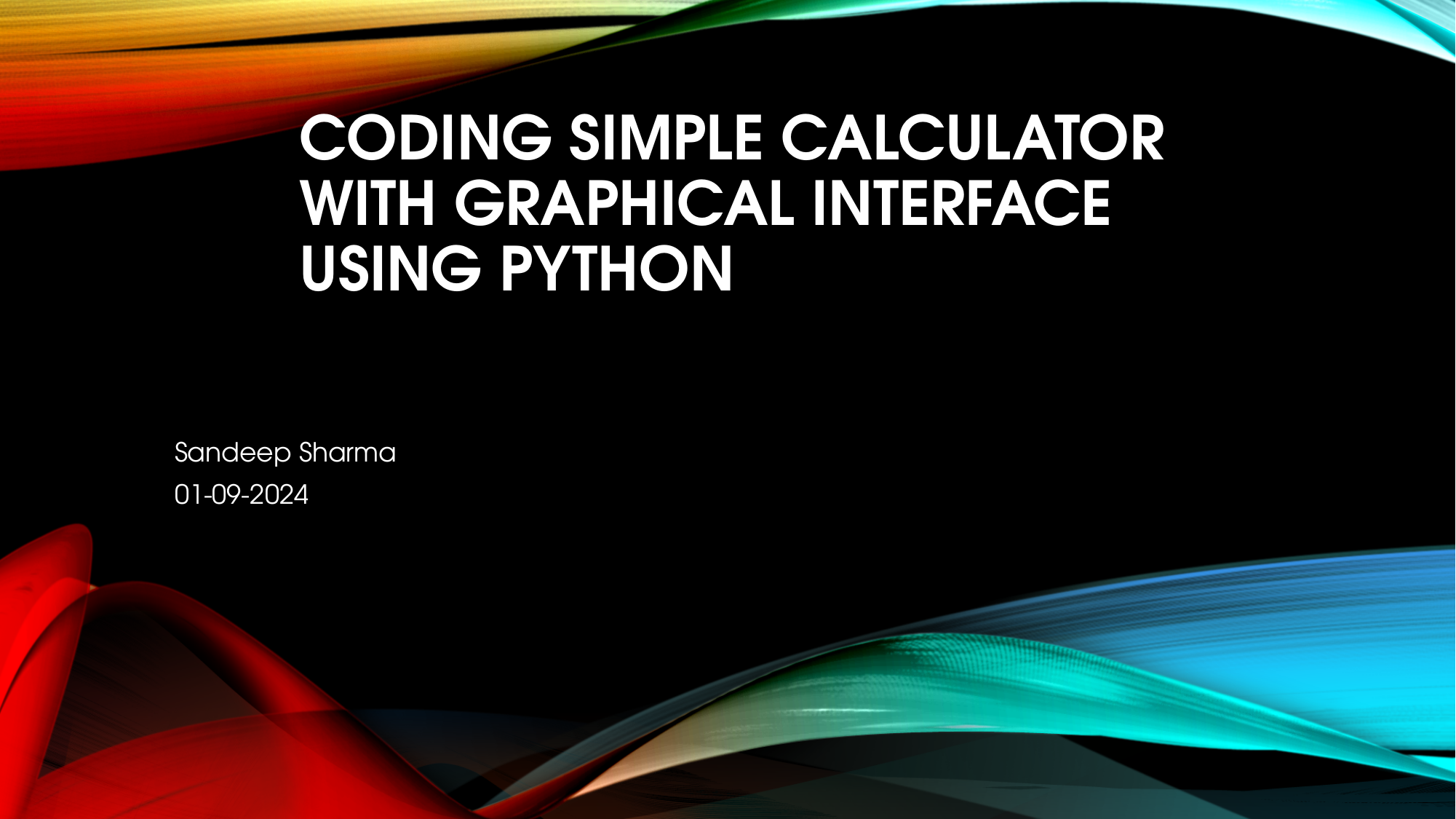

# Coding Simple Calculator with Graphical Interface using PYTHON
Sandeep Sharma
01-09-2024